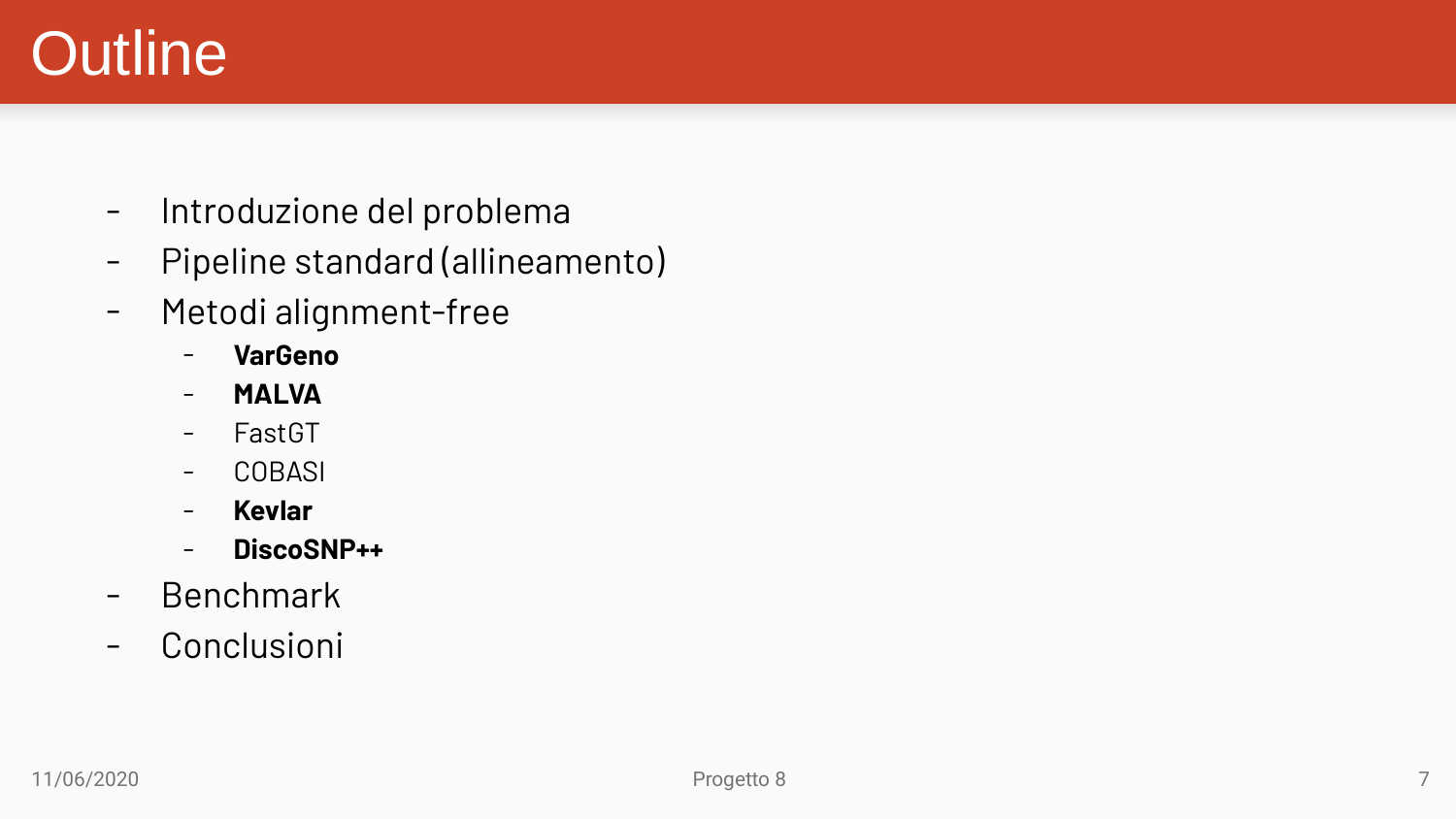

# Outline
Introduzione del problema
Pipeline standard (allineamento)
Metodi alignment-free
VarGeno
MALVA
FastGT
COBASI
Kevlar
DiscoSNP++
Benchmark
Conclusioni
7
11/06/2020                                                                                                             Progetto 8